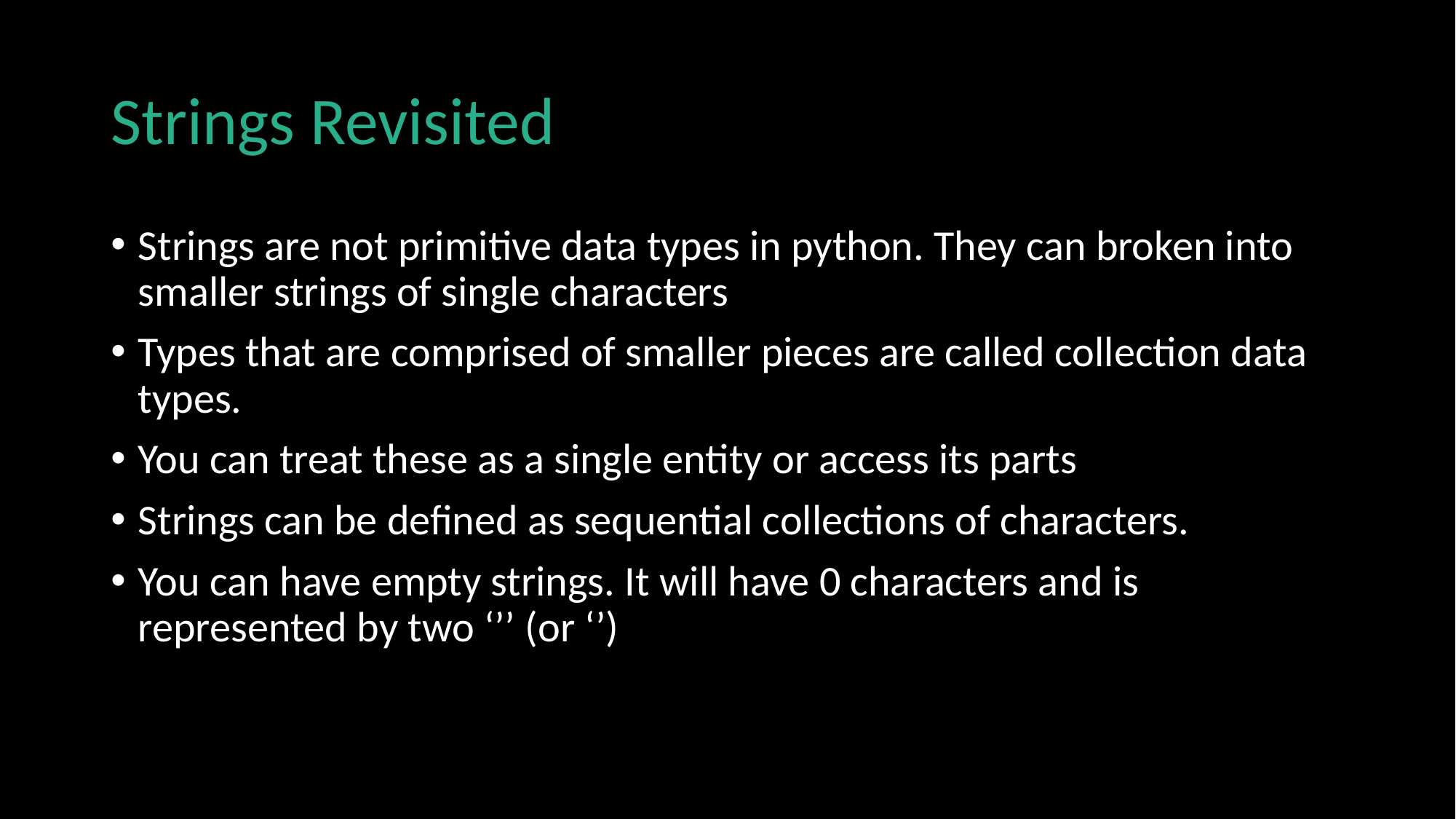

# Strings Revisited
Strings are not primitive data types in python. They can broken into smaller strings of single characters
Types that are comprised of smaller pieces are called collection data types.
You can treat these as a single entity or access its parts
Strings can be defined as sequential collections of characters.
You can have empty strings. It will have 0 characters and is represented by two ‘’’ (or ‘’)